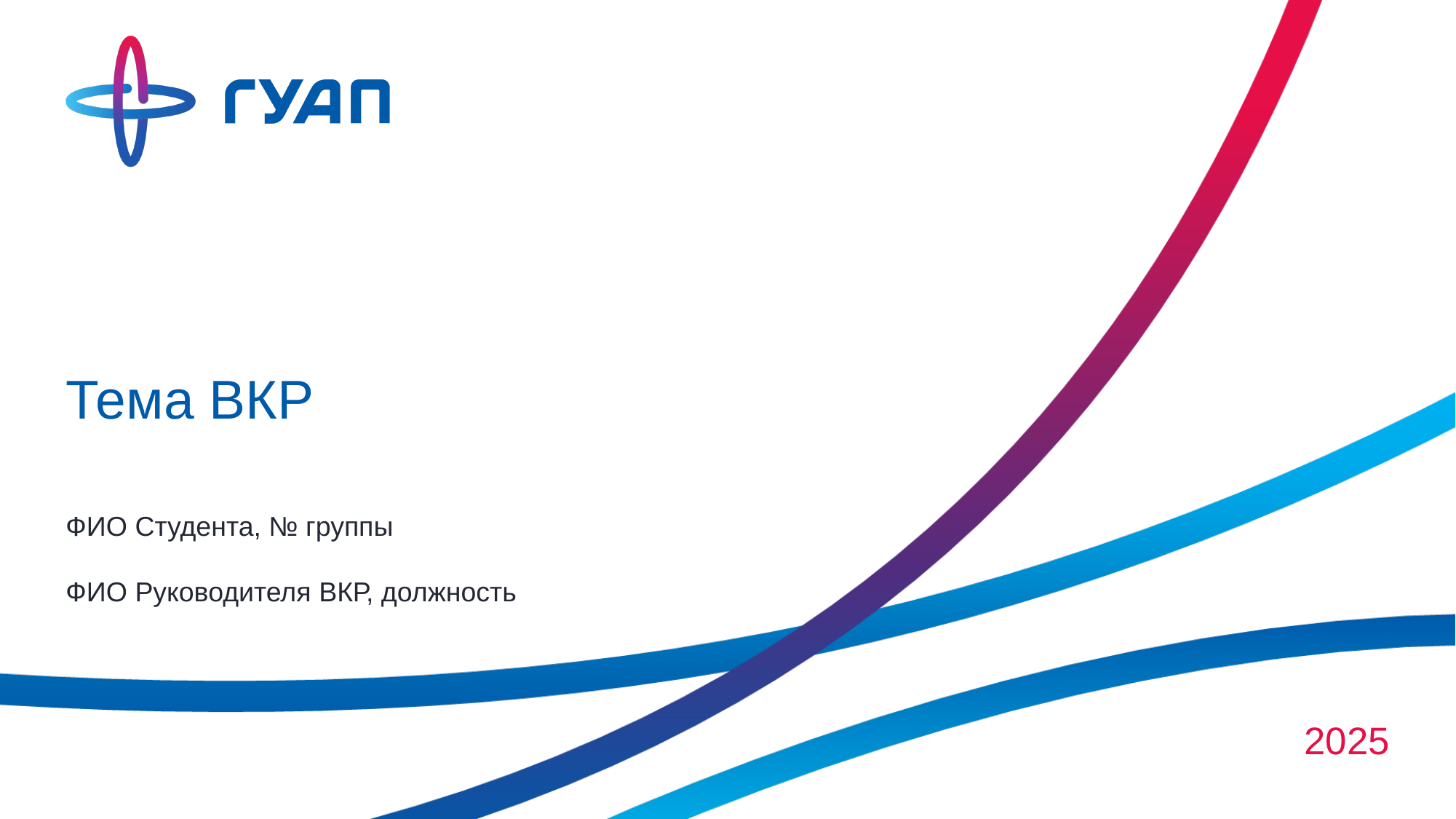

# Тема ВКР
ФИО Студента, № группы

ФИО Руководителя ВКР, должность

2025